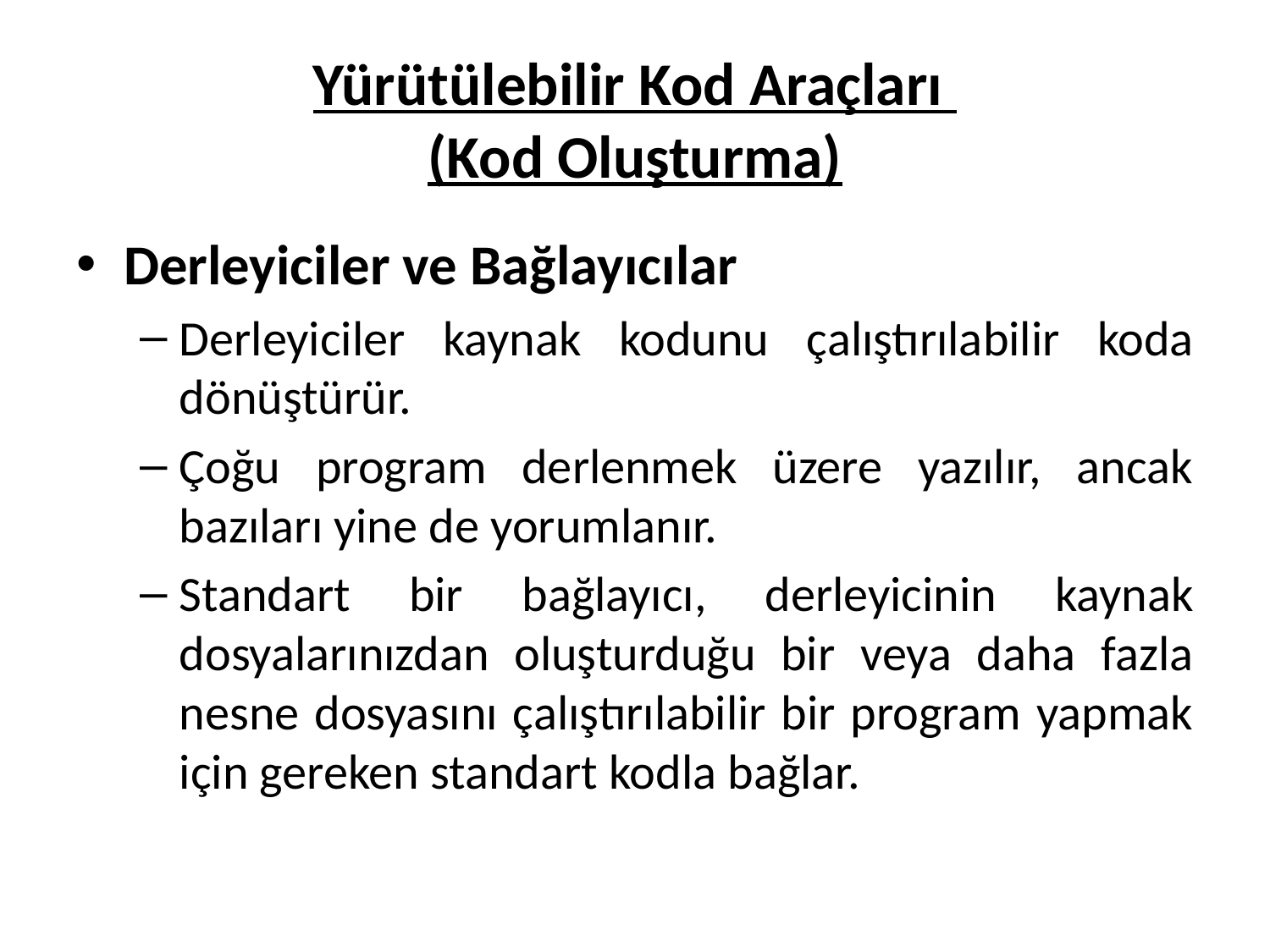

# Yürütülebilir Kod Araçları (Kod Oluşturma)
Derleyiciler ve Bağlayıcılar
Derleyiciler kaynak kodunu çalıştırılabilir koda dönüştürür.
Çoğu program derlenmek üzere yazılır, ancak bazıları yine de yorumlanır.
Standart bir bağlayıcı, derleyicinin kaynak dosyalarınızdan oluşturduğu bir veya daha fazla nesne dosyasını çalıştırılabilir bir program yapmak için gereken standart kodla bağlar.